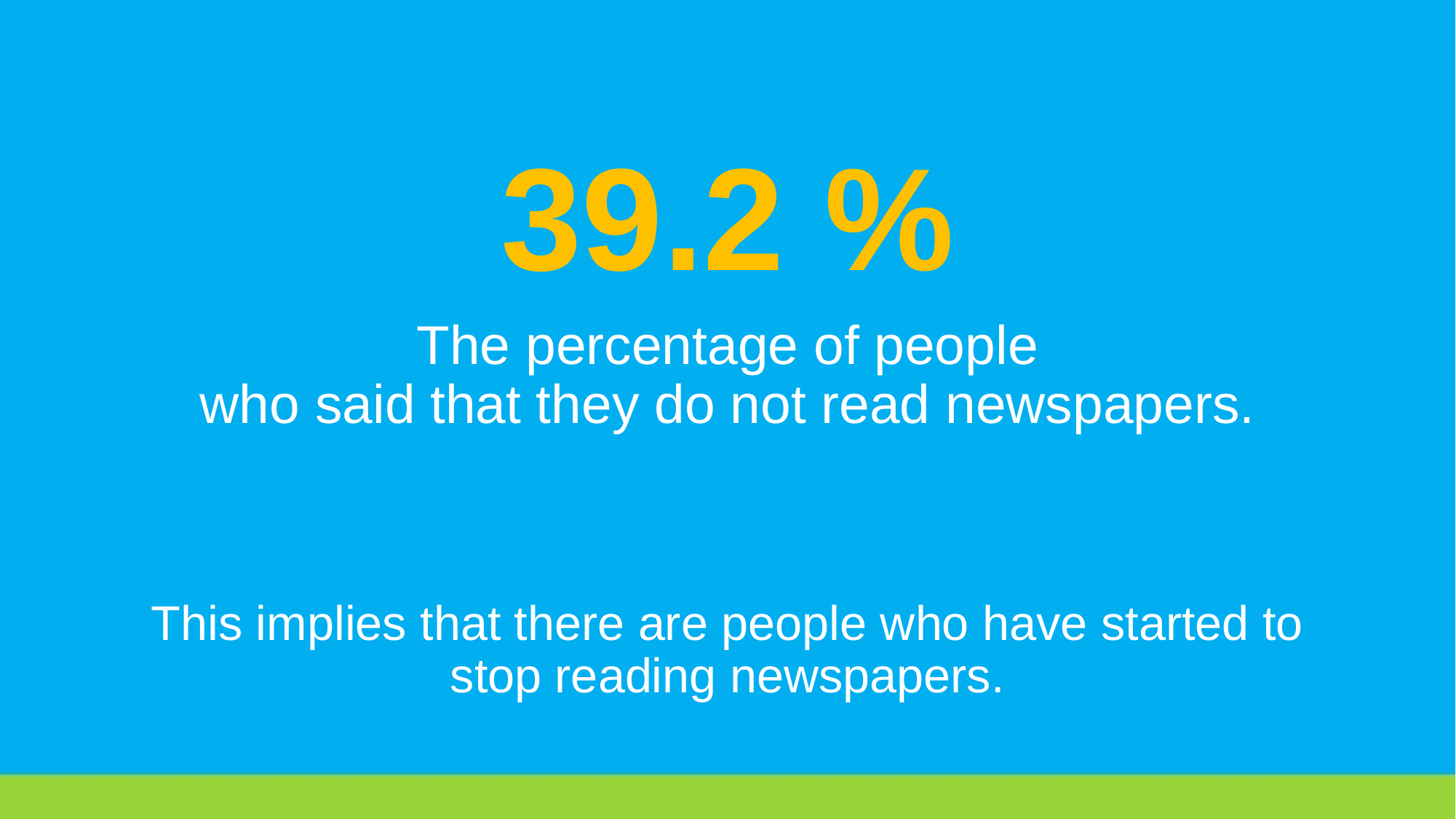

39.2 %
The percentage of people
who said that they do not read newspapers.

This implies that there are people who have started to stop reading newspapers.